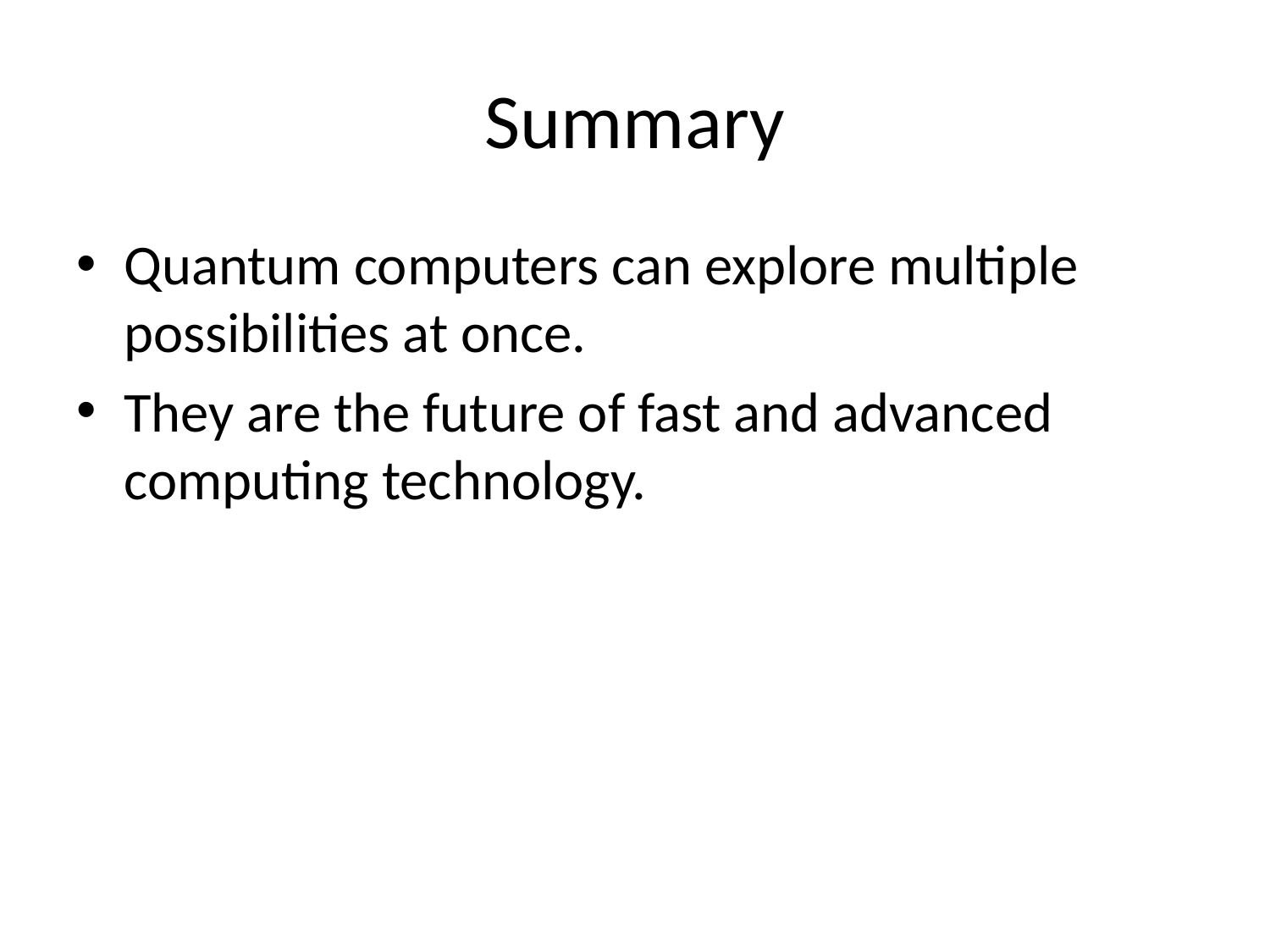

# Summary
Quantum computers can explore multiple possibilities at once.
They are the future of fast and advanced computing technology.